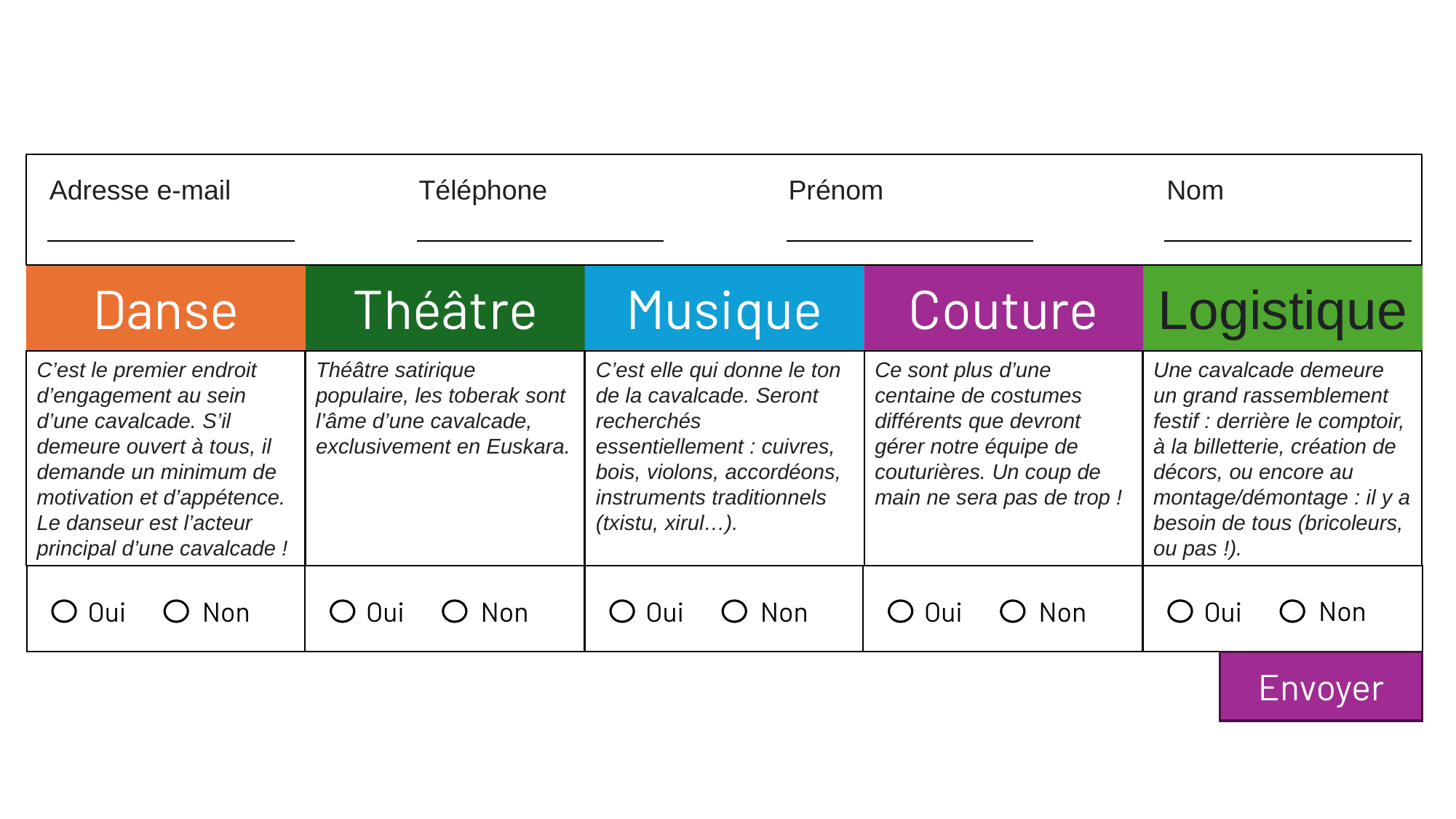

Adresse e-mail
Téléphone
Prénom
Nom
Danse
Théâtre
Musique
Couture
Logistique
C’est le premier endroit d’engagement au sein d’une cavalcade. S’il demeure ouvert à tous, il demande un minimum de motivation et d’appétence. Le danseur est l’acteur principal d’une cavalcade !
C’est elle qui donne le ton de la cavalcade. Seront recherchés essentiellement : cuivres, bois, violons, accordéons, instruments traditionnels (txistu, xirul…).
Une cavalcade demeure un grand rassemblement festif : derrière le comptoir, à la billetterie, création de décors, ou encore au montage/démontage : il y a besoin de tous (bricoleurs, ou pas !).
Théâtre satirique populaire, les toberak sont l’âme d’une cavalcade, exclusivement en Euskara.
Ce sont plus d’une centaine de costumes différents que devront gérer notre équipe de couturières. Un coup de main ne sera pas de trop !

Non
Non
Non
Non
Non
Oui
Oui
Oui
Oui
Oui

Envoyer